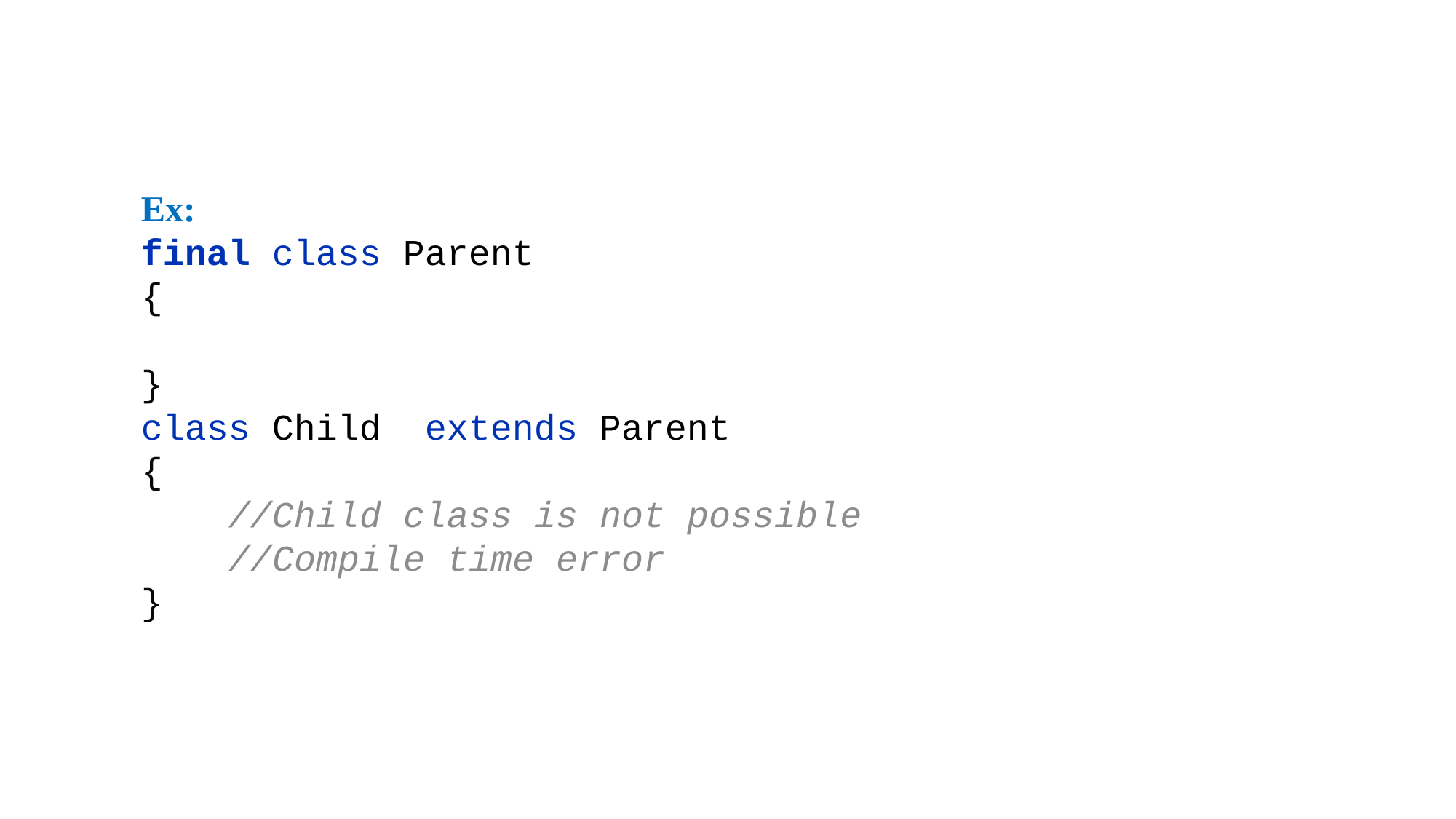

Ex:
final class Parent
{
}
class Child  extends Parent
{
    //Child class is not possible
    //Compile time error
}